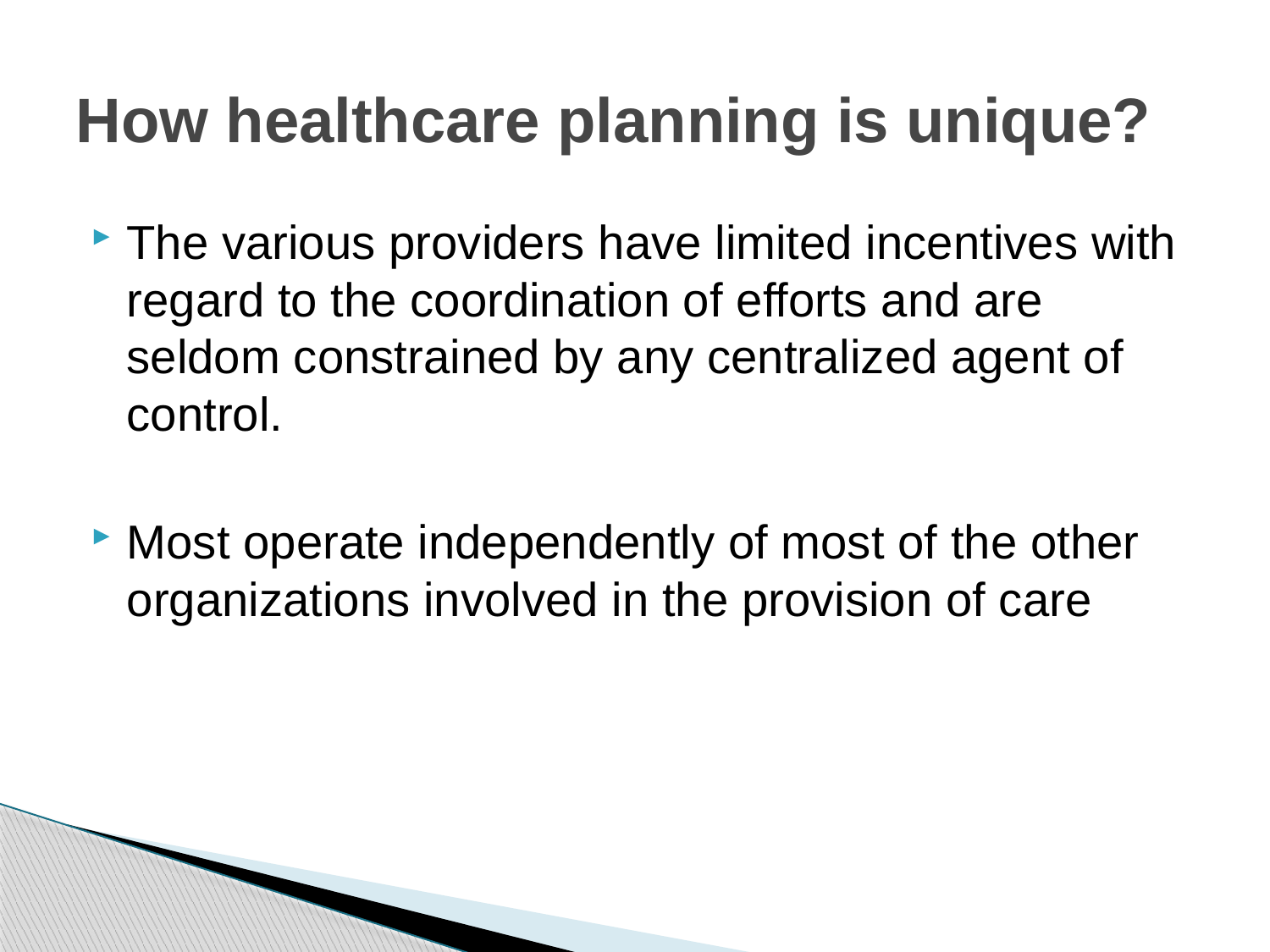

# How healthcare planning is unique?
The various providers have limited incentives with regard to the coordination of efforts and are seldom constrained by any centralized agent of control.

Most operate independently of most of the other organizations involved in the provision of care